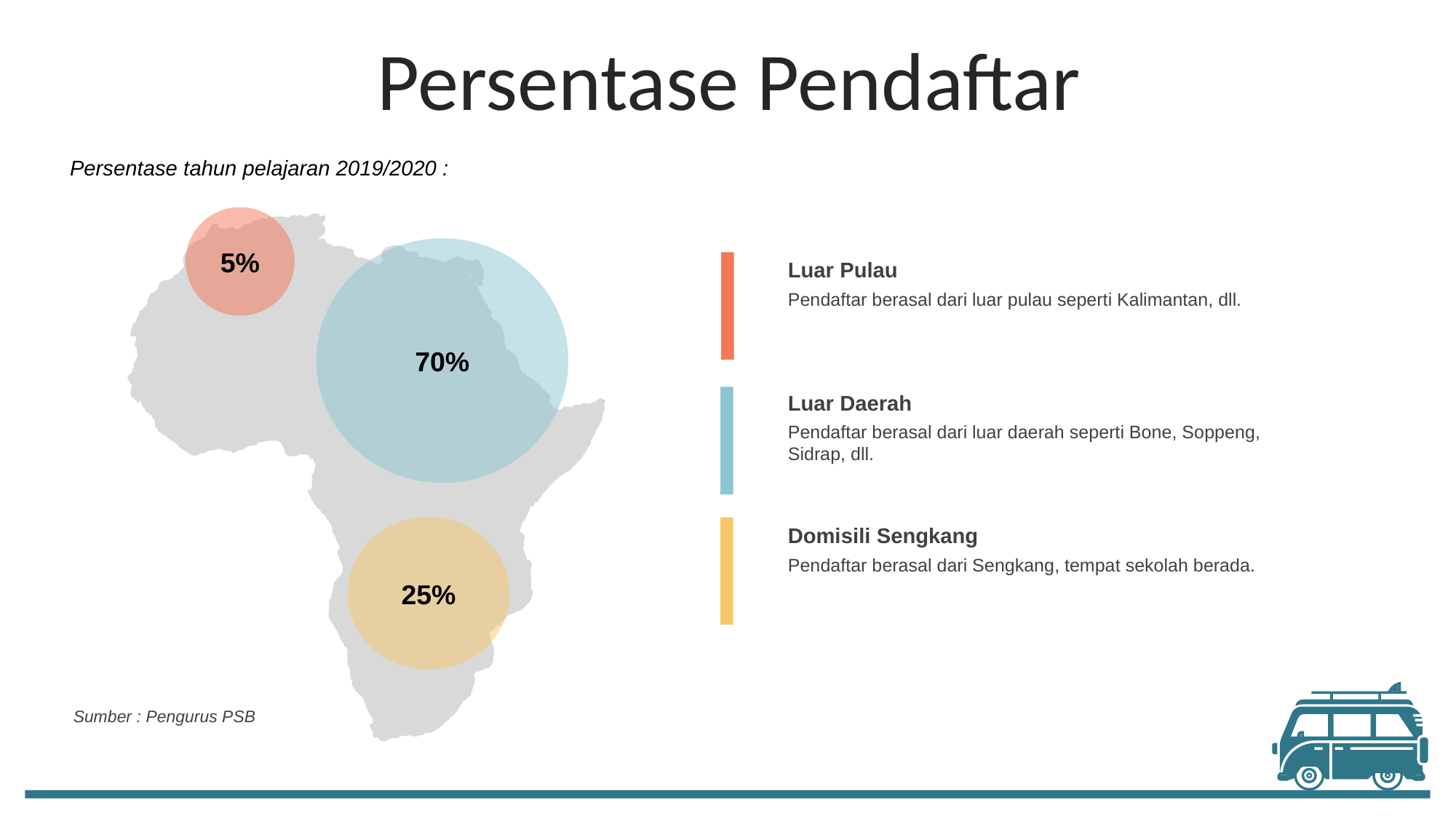

Persentase Pendaftar
Persentase tahun pelajaran 2019/2020 :
5%

70%
Luar Pulau
Pendaftar berasal dari luar pulau seperti Kalimantan, dll.

Luar Daerah
Pendaftar berasal dari luar daerah seperti Bone, Soppeng, Sidrap, dll.

25%
Domisili Sengkang
Pendaftar berasal dari Sengkang, tempat sekolah berada.

40%
Sumber : Pengurus PSB